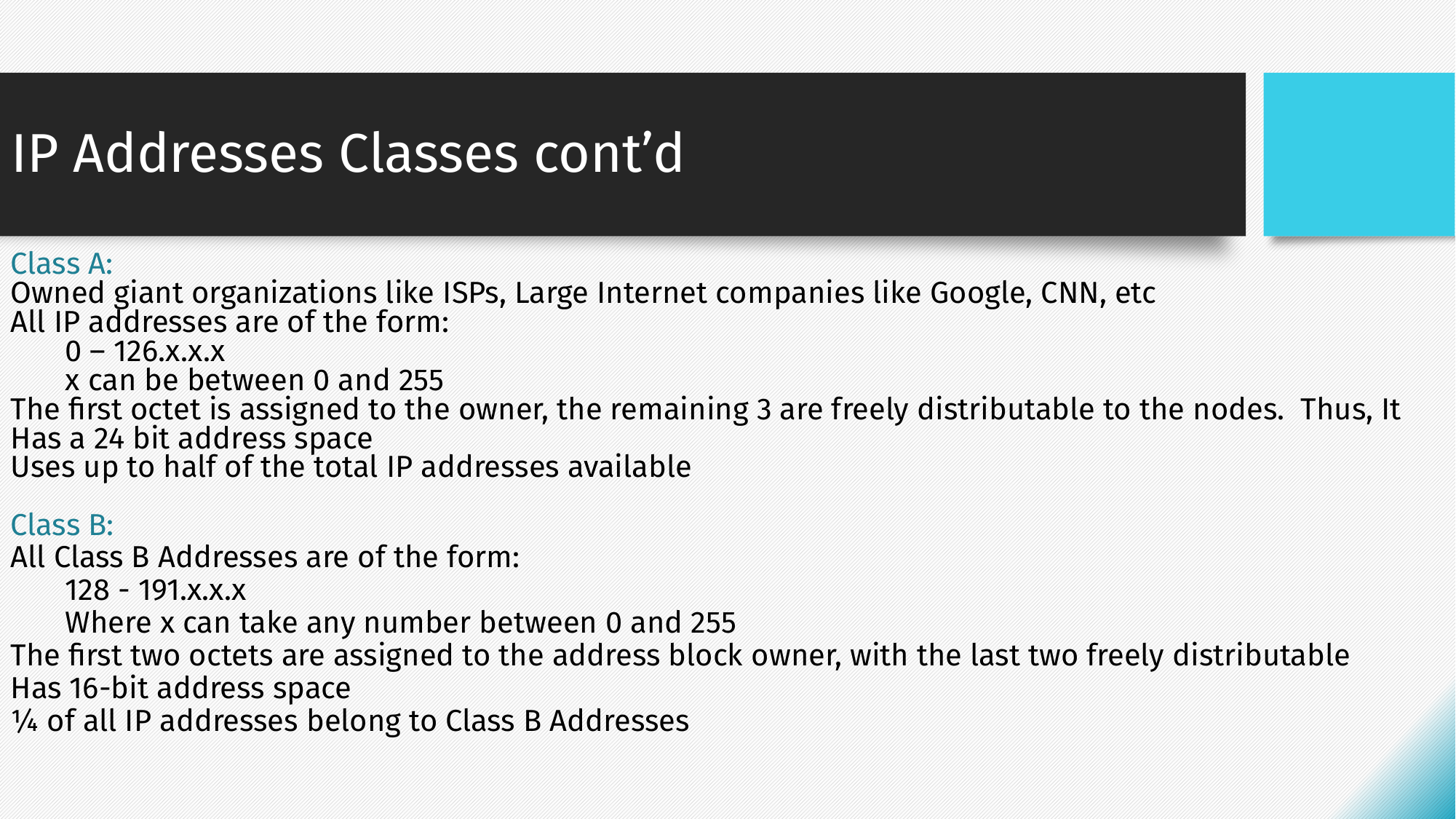

# IP Addresses Classes cont’d
Class A:
Owned giant organizations like ISPs, Large Internet companies like Google, CNN, etc
All IP addresses are of the form:
0 – 126.x.x.x
x can be between 0 and 255
The first octet is assigned to the owner, the remaining 3 are freely distributable to the nodes.  Thus, It Has a 24 bit address space
Uses up to half of the total IP addresses available

Class B:
All Class B Addresses are of the form:
128 - 191.x.x.x
Where x can take any number between 0 and 255
The first two octets are assigned to the address block owner, with the last two freely distributable
Has 16-bit address space
¼ of all IP addresses belong to Class B Addresses